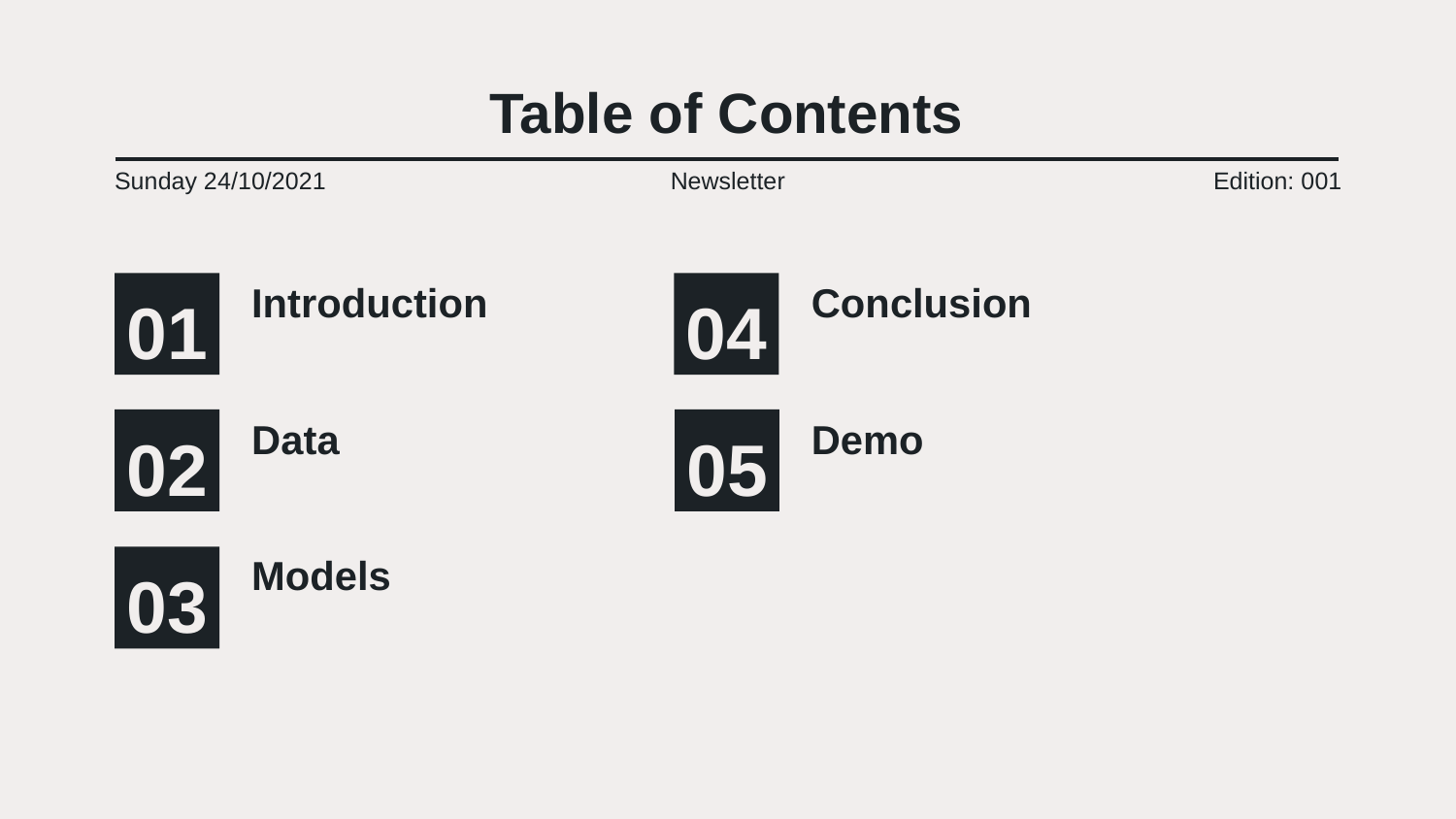

# Table of Contents
Sunday 24/10/2021
Newsletter
Edition: 001
01
04
Introduction
Conclusion
02
05
Data
Demo
03
Models